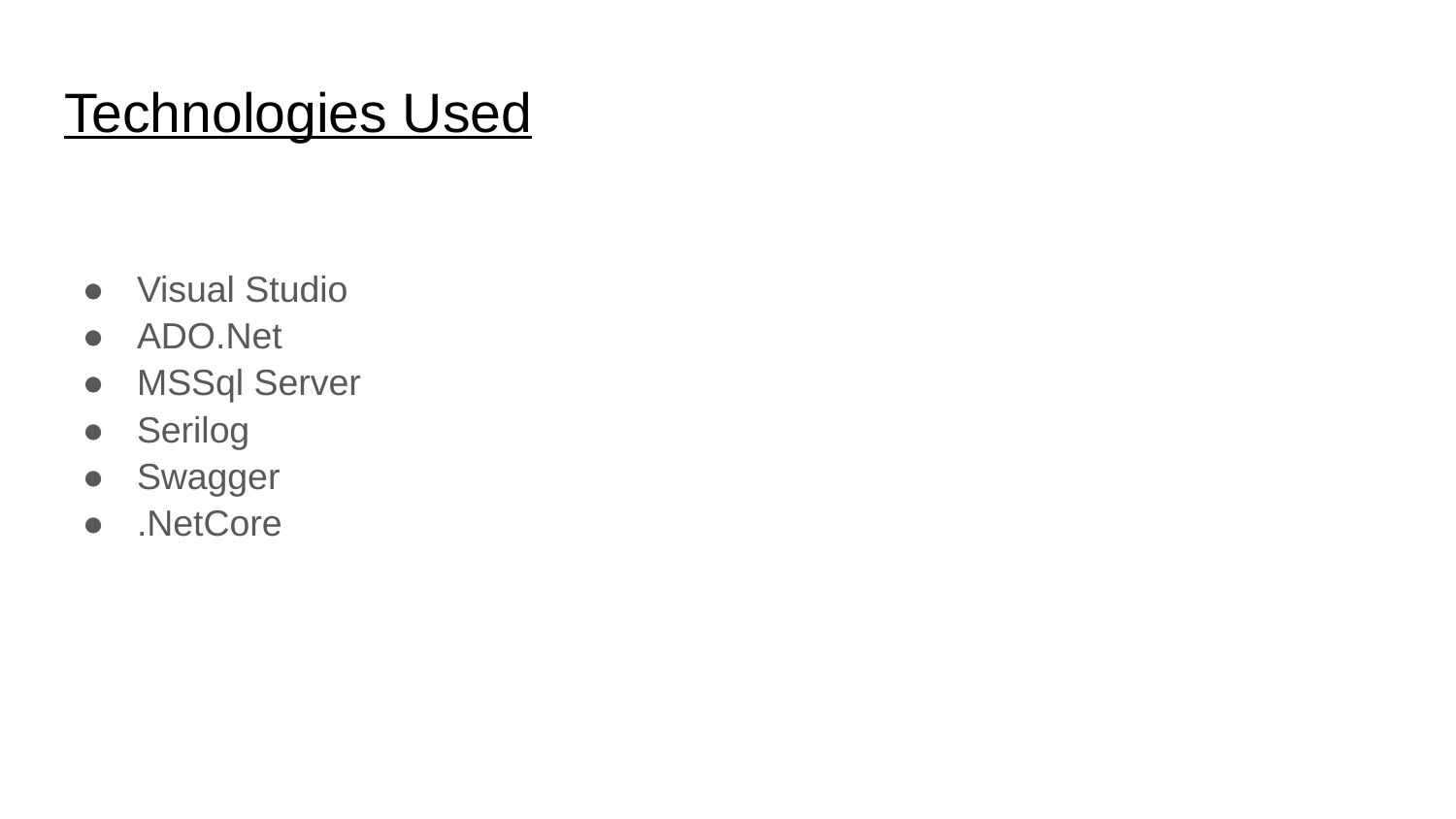

# Technologies Used

Visual Studio
ADO.Net
MSSql Server
Serilog
Swagger
.NetCore